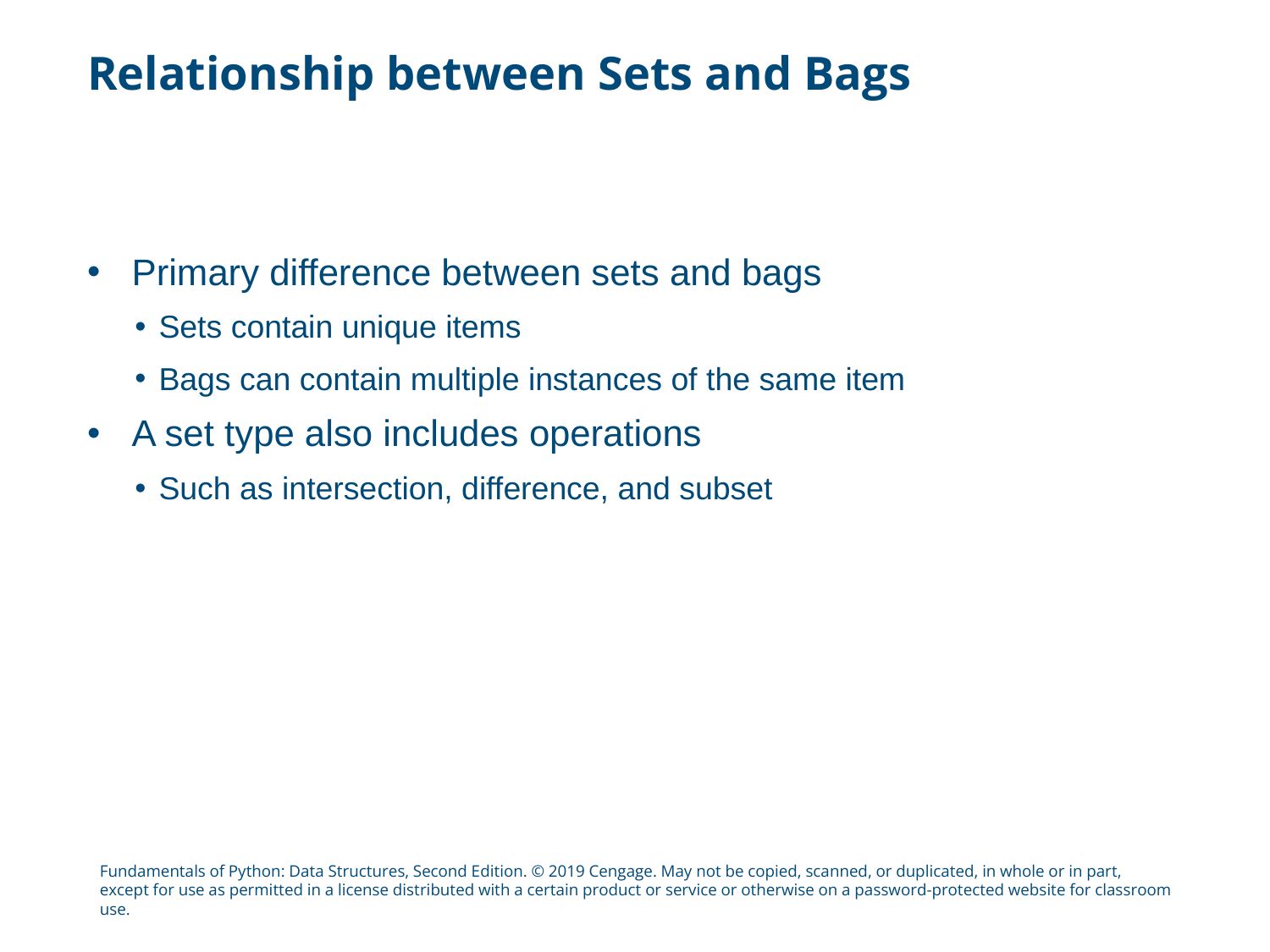

# Relationship between Sets and Bags
Primary difference between sets and bags
Sets contain unique items
Bags can contain multiple instances of the same item
A set type also includes operations
Such as intersection, difference, and subset
Fundamentals of Python: Data Structures, Second Edition. © 2019 Cengage. May not be copied, scanned, or duplicated, in whole or in part, except for use as permitted in a license distributed with a certain product or service or otherwise on a password-protected website for classroom use.